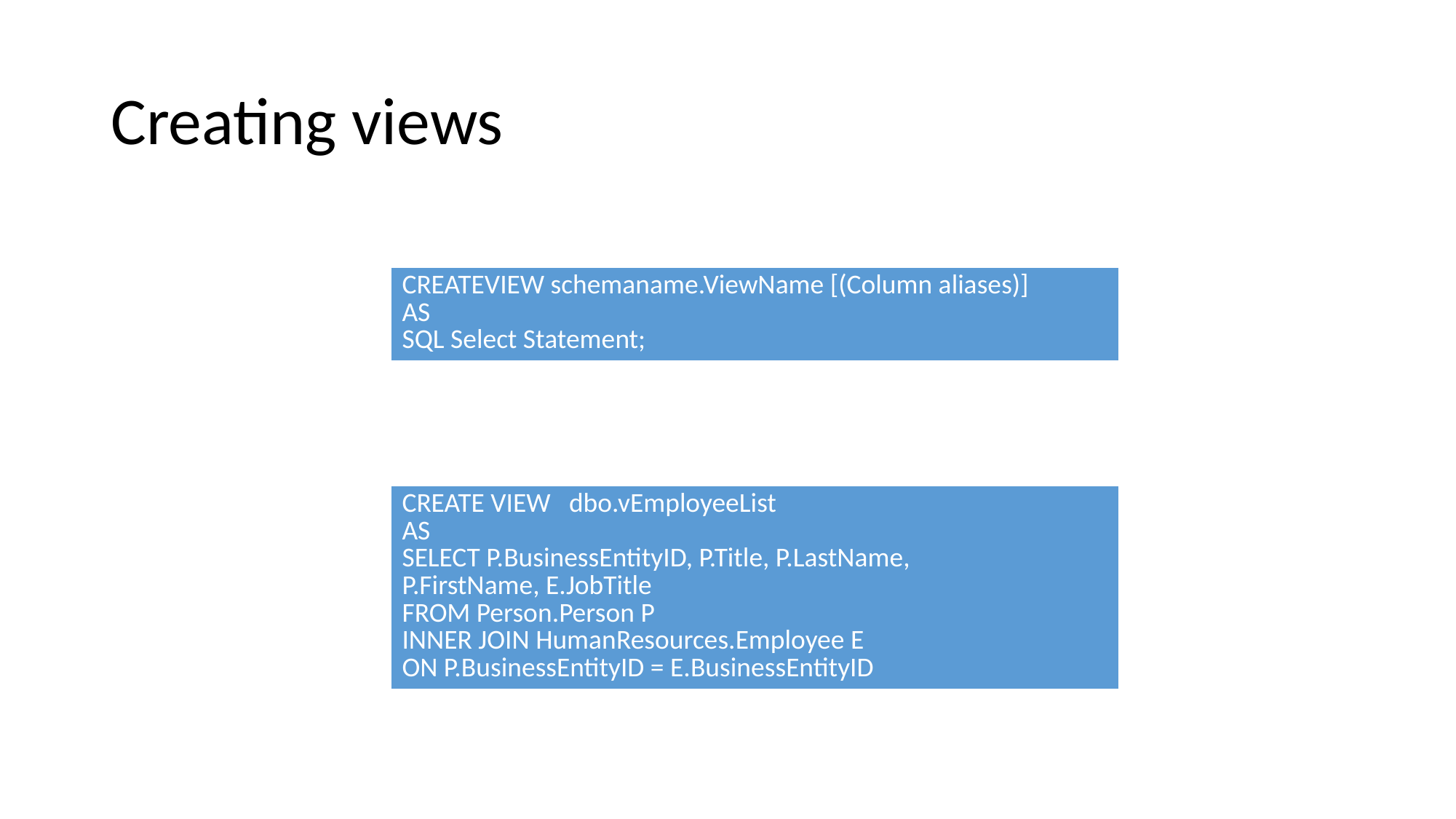

# Creating views

| CREATEVIEW schemaname.ViewName [(Column aliases)] AS SQL Select Statement; |
| --- |
| CREATE VIEW dbo.vEmployeeList AS SELECT P.BusinessEntityID, P.Title, P.LastName, P.FirstName, E.JobTitle FROM Person.Person P INNER JOIN HumanResources.Employee E ON P.BusinessEntityID = E.BusinessEntityID |
| --- |